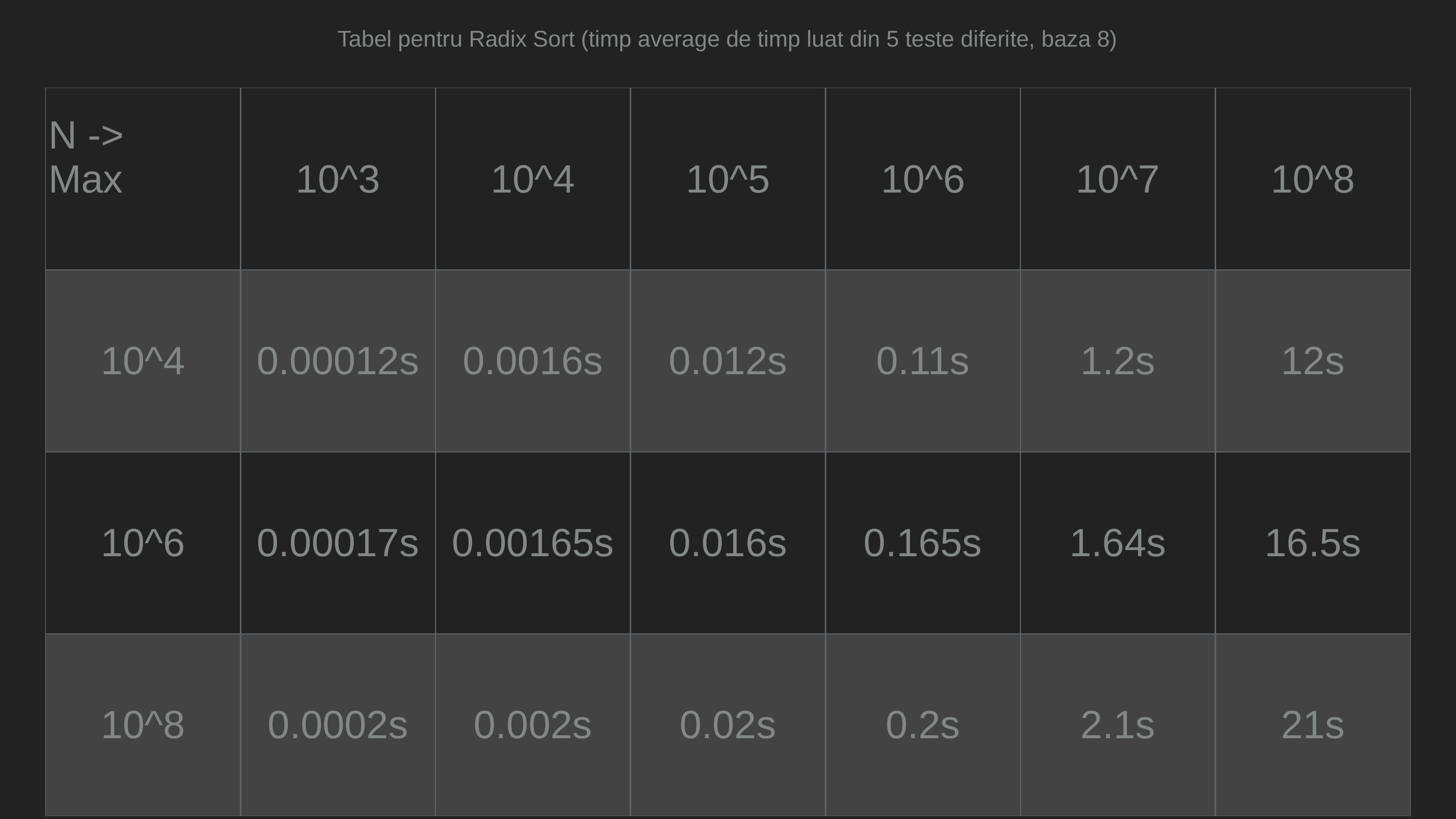

Tabel pentru Radix Sort (timp average de timp luat din 5 teste diferite, baza 8)
| N -> Max | 10^3 | 10^4 | 10^5 | 10^6 | 10^7 | 10^8 |
| --- | --- | --- | --- | --- | --- | --- |
| 10^4 | 0.00012s | 0.0016s | 0.012s | 0.11s | 1.2s | 12s |
| 10^6 | 0.00017s | 0.00165s | 0.016s | 0.165s | 1.64s | 16.5s |
| 10^8 | 0.0002s | 0.002s | 0.02s | 0.2s | 2.1s | 21s |